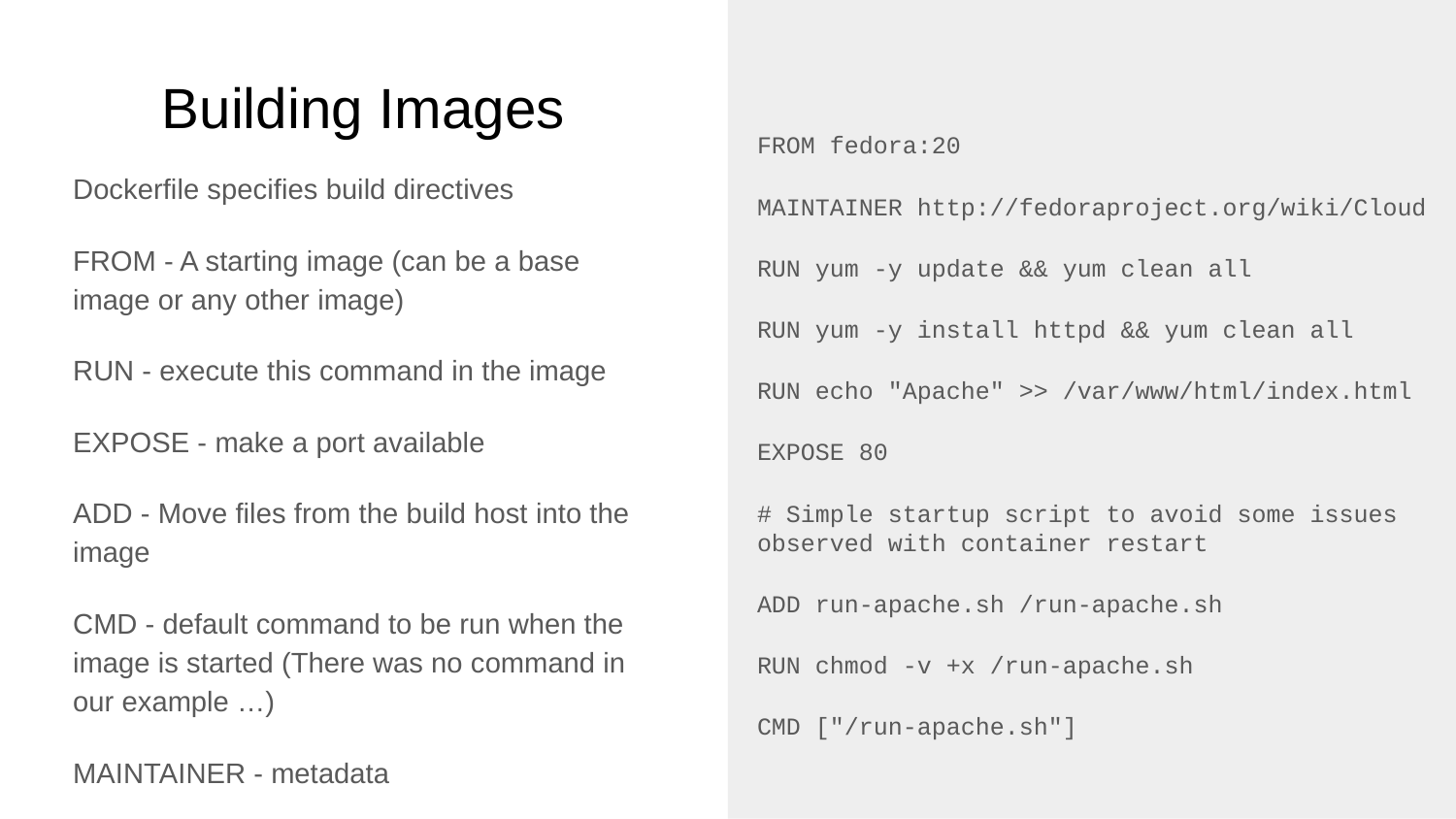

# Building Images
FROM fedora:20
MAINTAINER http://fedoraproject.org/wiki/Cloud
RUN yum -y update && yum clean all
RUN yum -y install httpd && yum clean all
RUN echo "Apache" >> /var/www/html/index.html
EXPOSE 80
# Simple startup script to avoid some issues observed with container restart
ADD run-apache.sh /run-apache.sh
RUN chmod -v +x /run-apache.sh
CMD ["/run-apache.sh"]

Dockerfile specifies build directives
FROM - A starting image (can be a base image or any other image)
RUN - execute this command in the image
EXPOSE - make a port available
ADD - Move files from the build host into the image
CMD - default command to be run when the image is started (There was no command in our example …)
MAINTAINER - metadata